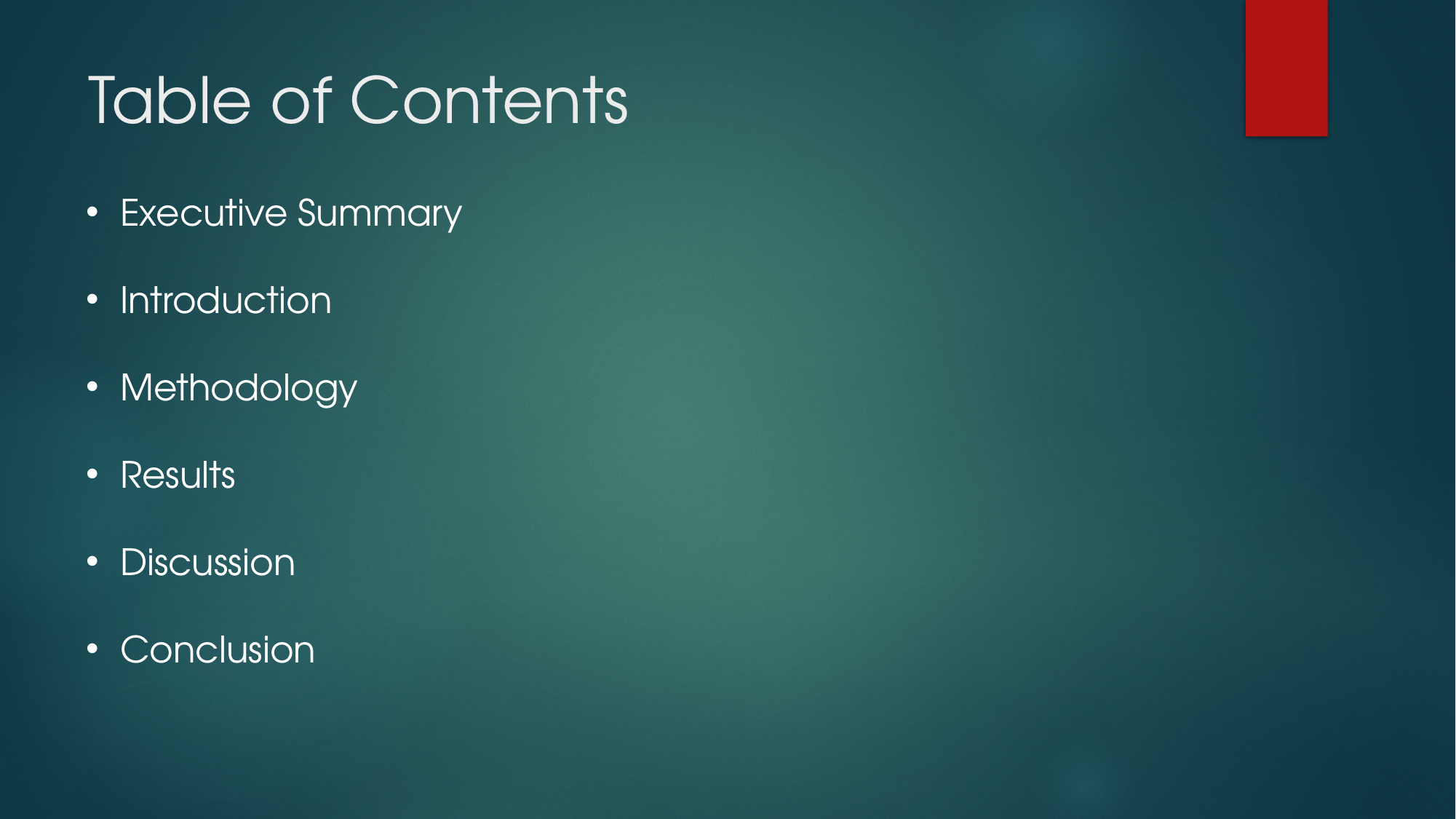

# Table of Contents
Executive Summary

Introduction

Methodology

Results

Discussion

Conclusion